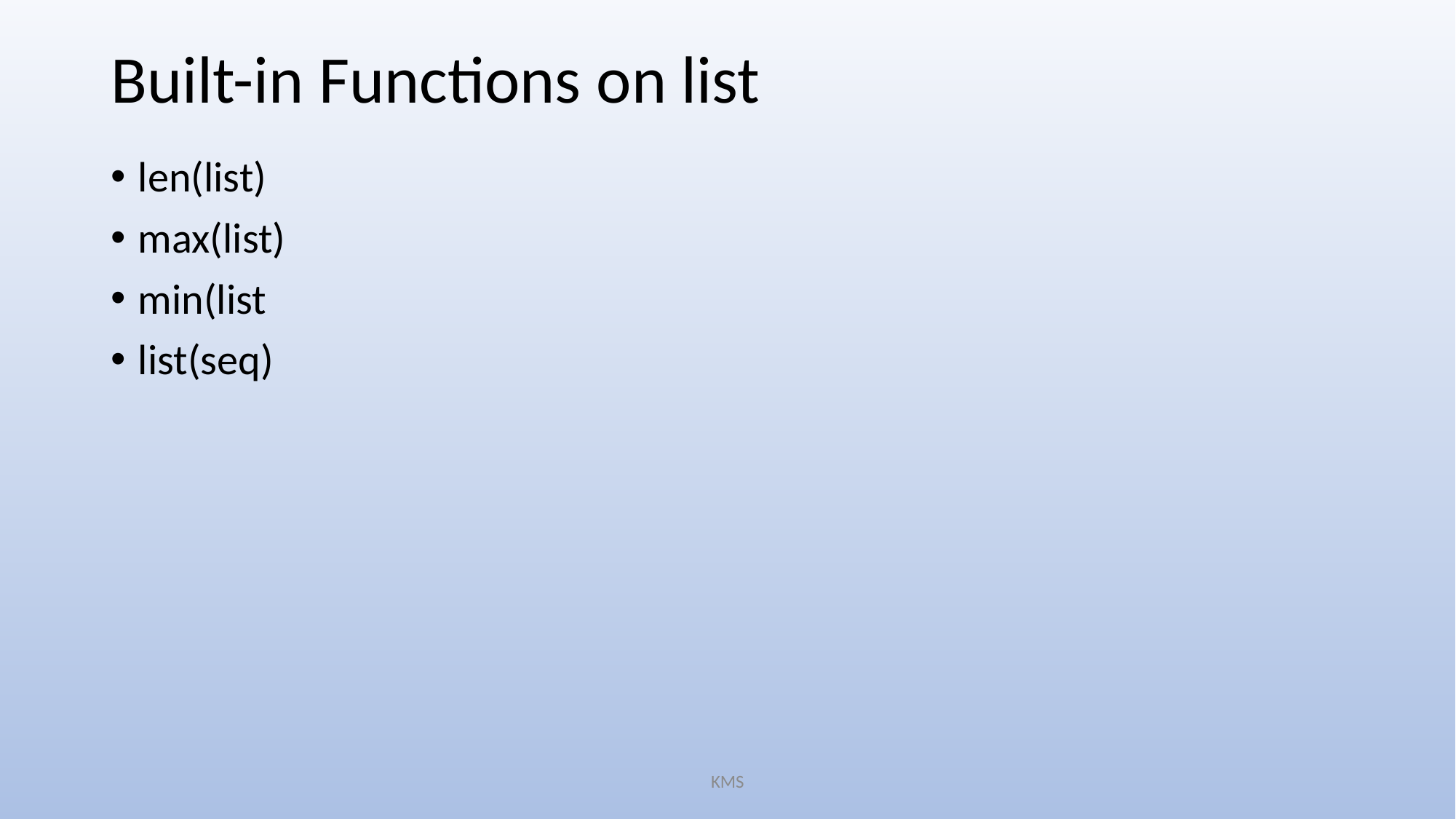

# Built-in Functions on list
len(list)
max(list)
min(list
list(seq)

KMS